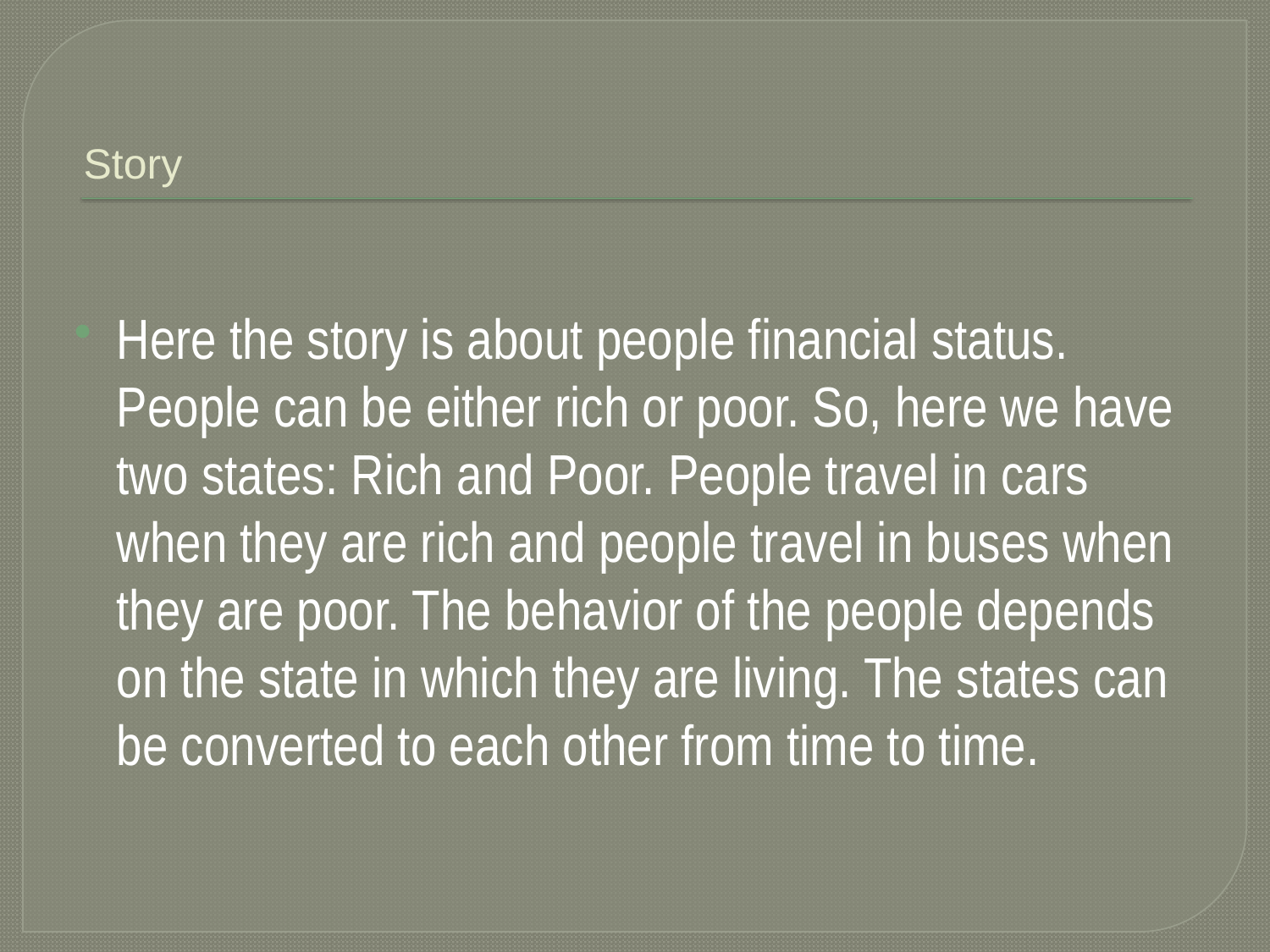

# Story

Here the story is about people financial status. People can be either rich or poor. So, here we have two states: Rich and Poor. People travel in cars when they are rich and people travel in buses when they are poor. The behavior of the people depends on the state in which they are living. The states can be converted to each other from time to time.